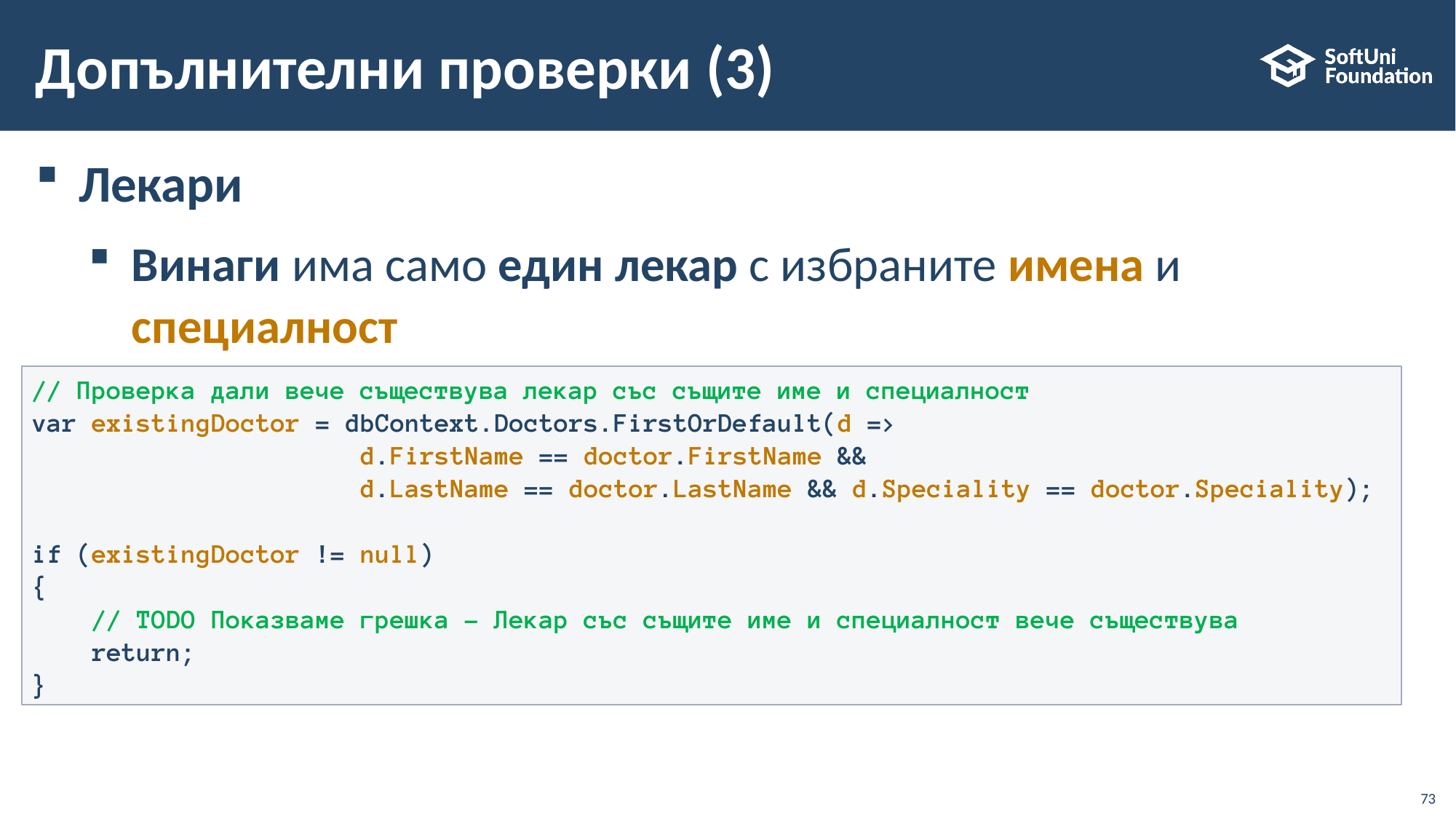

# Допълнителни проверки (3)
Лекари
Винаги има само един лекар с избраните имена и специалност

// Проверка дали вече съществува лекар със същите име и специалност
var existingDoctor = dbContext.Doctors.FirstOrDefault(d =>
                      d.FirstName == doctor.FirstName &&
                      d.LastName == doctor.LastName && d.Speciality == doctor.Speciality);
if (existingDoctor != null)
{
    // TODO Показваме грешка - Лекар със същите име и специалност вече съществува
    return;
}
73